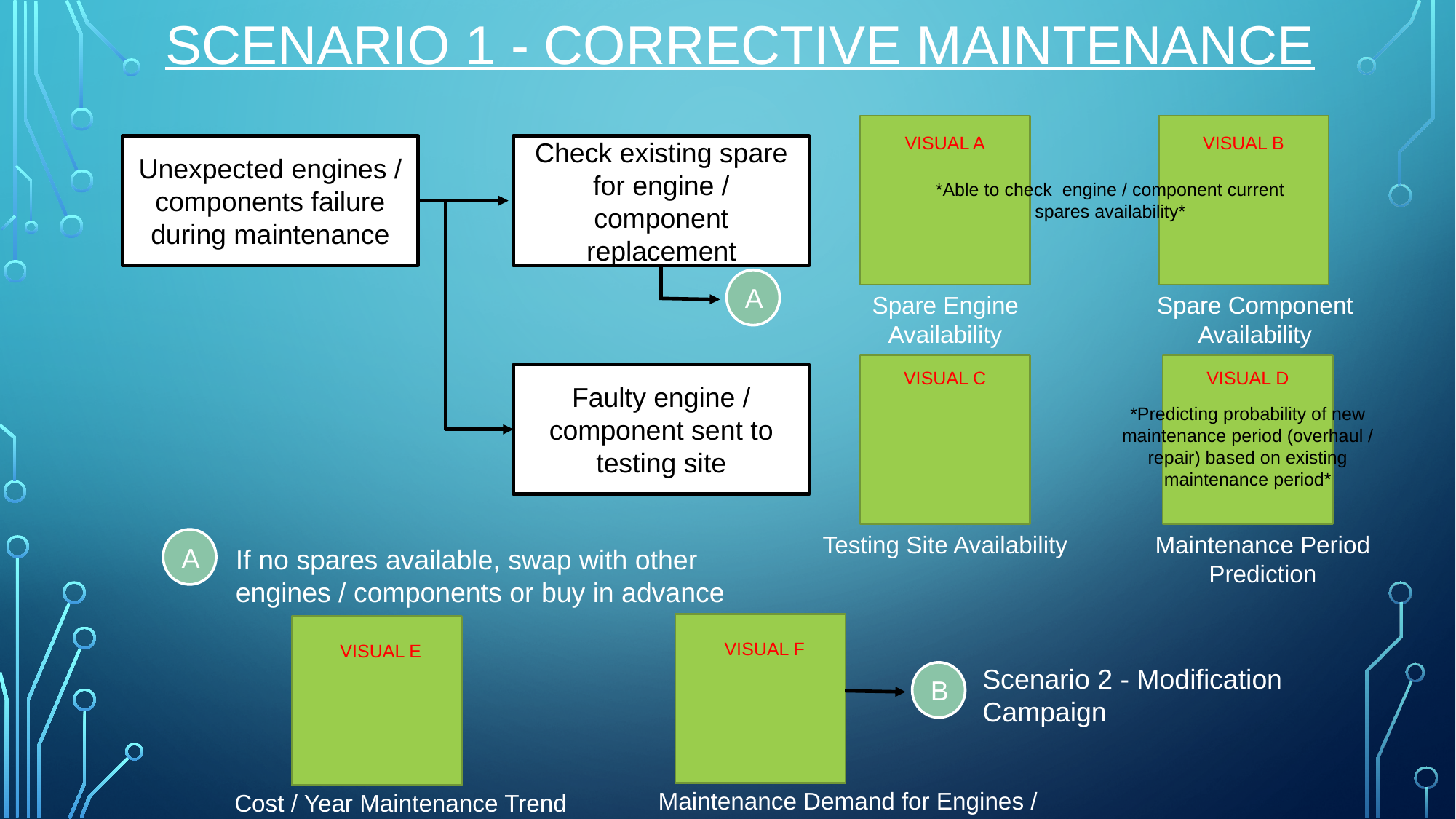

# Scenario 1 - corrective maintenance

VISUAL A
VISUAL B
Unexpected engines / components failure during maintenance
Check existing spare for engine / component replacement
*Able to check  engine / component current
spares availability*
A
Spare Engine Availability
Spare Component Availability

VISUAL C
VISUAL D
Faulty engine / component sent to testing site
*Predicting probability of new maintenance period (overhaul / repair) based on existing maintenance period*
Testing Site Availability
Maintenance Period Prediction
A
If no spares available, swap with other engines / components or buy in advance

VISUAL F
VISUAL E
Scenario 2 - Modification Campaign
B
Maintenance Demand for Engines / Components
Cost / Year Maintenance Trend